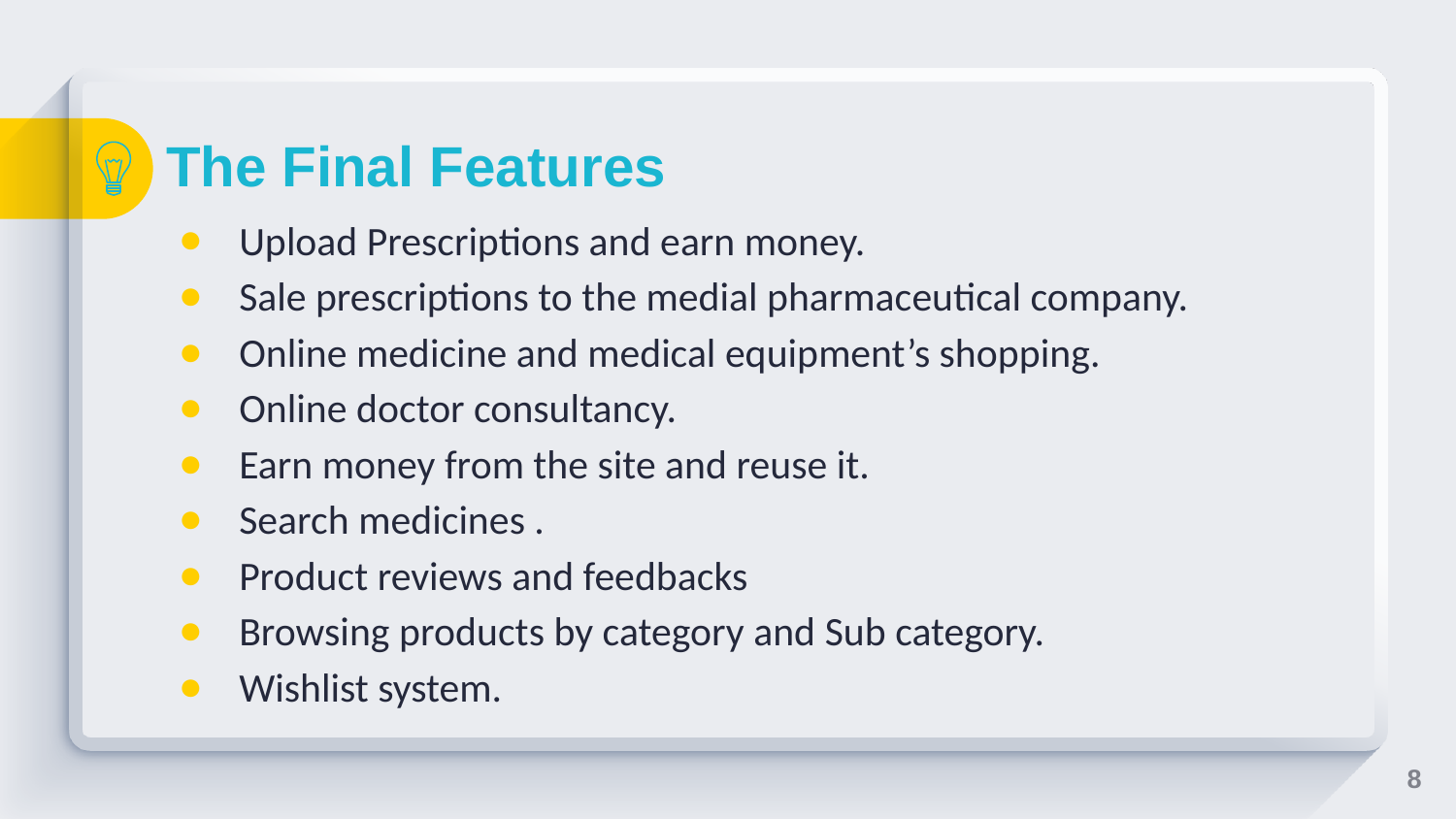

# The Final Features

Upload Prescriptions and earn money.
Sale prescriptions to the medial pharmaceutical company.
Online medicine and medical equipment’s shopping.
Online doctor consultancy.
Earn money from the site and reuse it.
Search medicines .
Product reviews and feedbacks
Browsing products by category and Sub category.
Wishlist system.

8